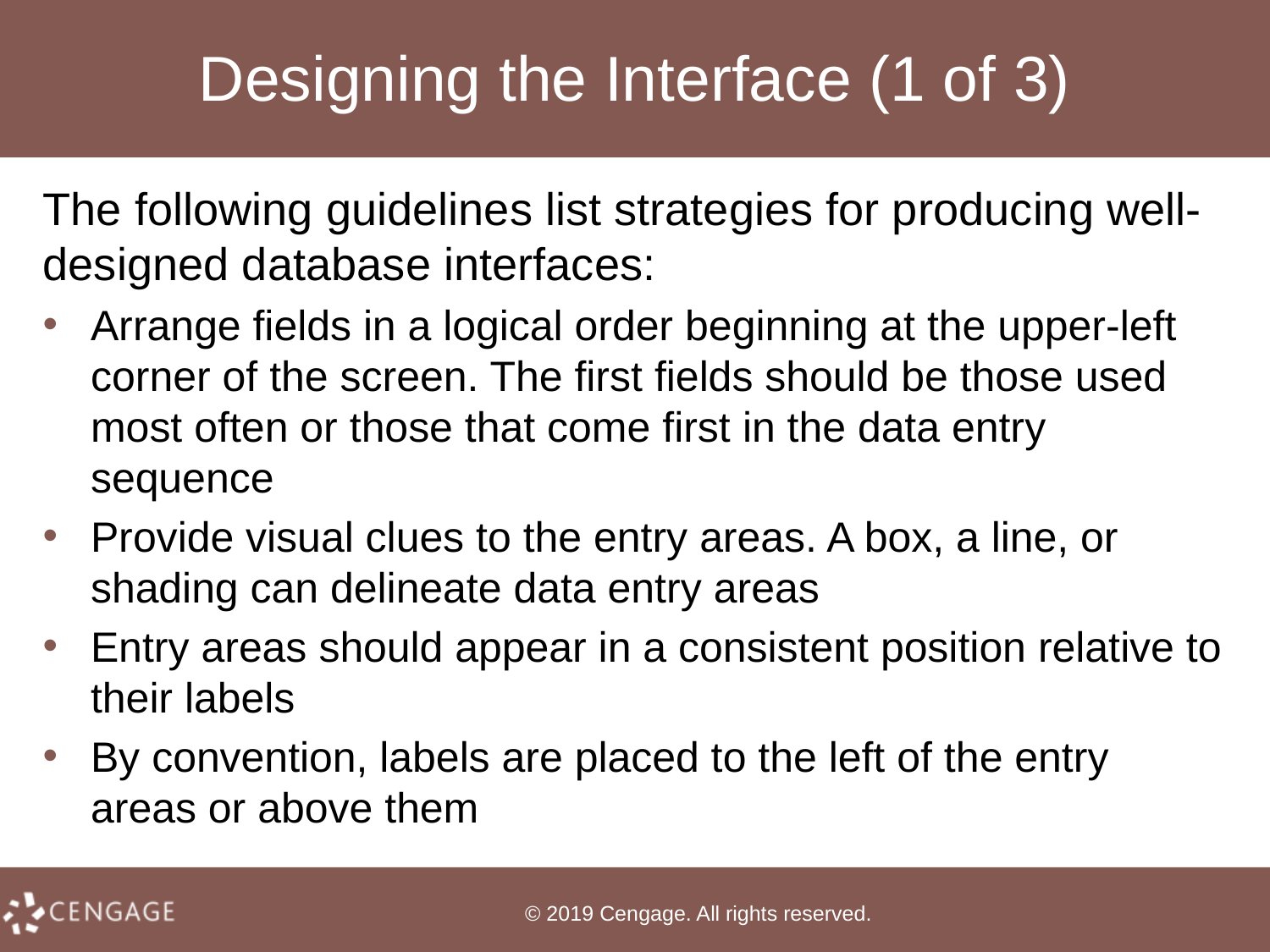

# Designing the Interface (1 of 3)
The following guidelines list strategies for producing well-designed database interfaces:
Arrange fields in a logical order beginning at the upper-left corner of the screen. The first fields should be those used most often or those that come first in the data entry sequence
Provide visual clues to the entry areas. A box, a line, or shading can delineate data entry areas
Entry areas should appear in a consistent position relative to their labels
By convention, labels are placed to the left of the entry areas or above them